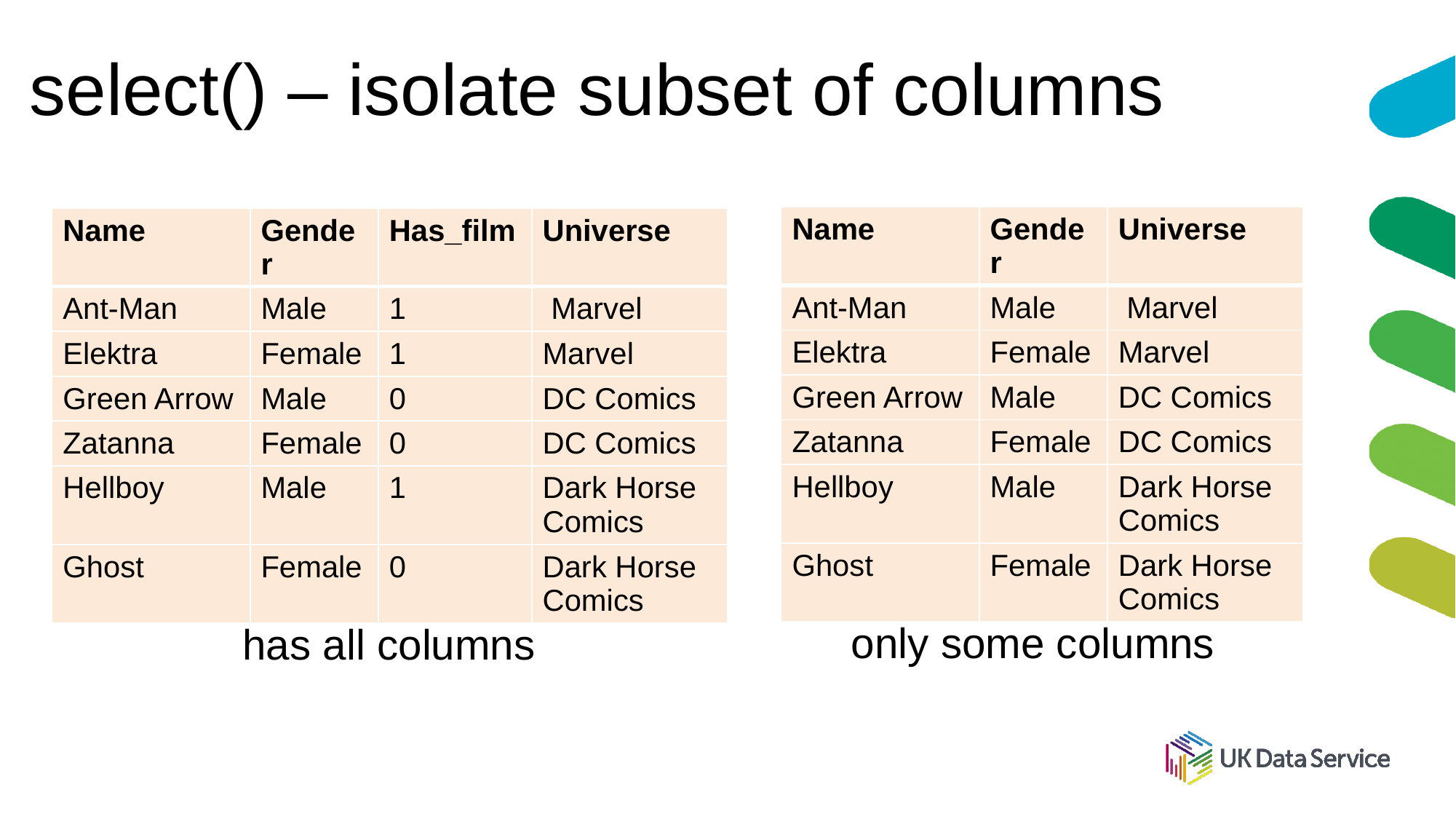

# select() – isolate subset of columns
| Name | Gender | Universe |
| --- | --- | --- |
| Ant-Man | Male | Marvel |
| Elektra | Female | Marvel |
| Green Arrow | Male | DC Comics |
| Zatanna | Female | DC Comics |
| Hellboy | Male | Dark Horse Comics |
| Ghost | Female | Dark Horse Comics |
only some columns
| Name | Gender | Has\_film | Universe |
| --- | --- | --- | --- |
| Ant-Man | Male | 1 | Marvel |
| Elektra | Female | 1 | Marvel |
| Green Arrow | Male | 0 | DC Comics |
| Zatanna | Female | 0 | DC Comics |
| Hellboy | Male | 1 | Dark Horse Comics |
| Ghost | Female | 0 | Dark Horse Comics |
has all columns